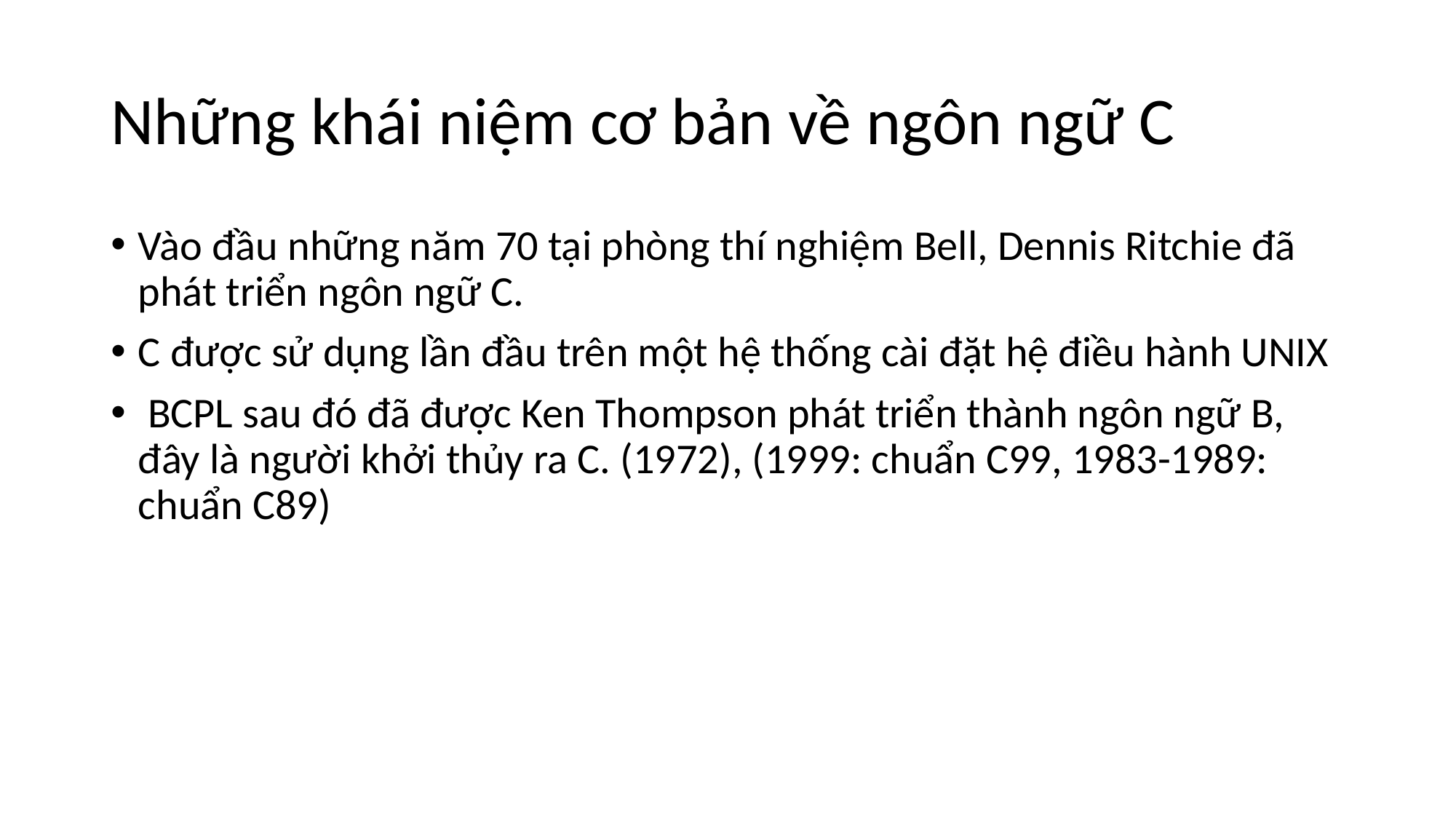

# Những khái niệm cơ bản về ngôn ngữ C
Vào đầu những năm 70 tại phòng thí nghiệm Bell, Dennis Ritchie đã phát triển ngôn ngữ C.
C được sử dụng lần đầu trên một hệ thống cài đặt hệ điều hành UNIX
 BCPL sau đó đã được Ken Thompson phát triển thành ngôn ngữ B, đây là người khởi thủy ra C. (1972), (1999: chuẩn C99, 1983-1989: chuẩn C89)